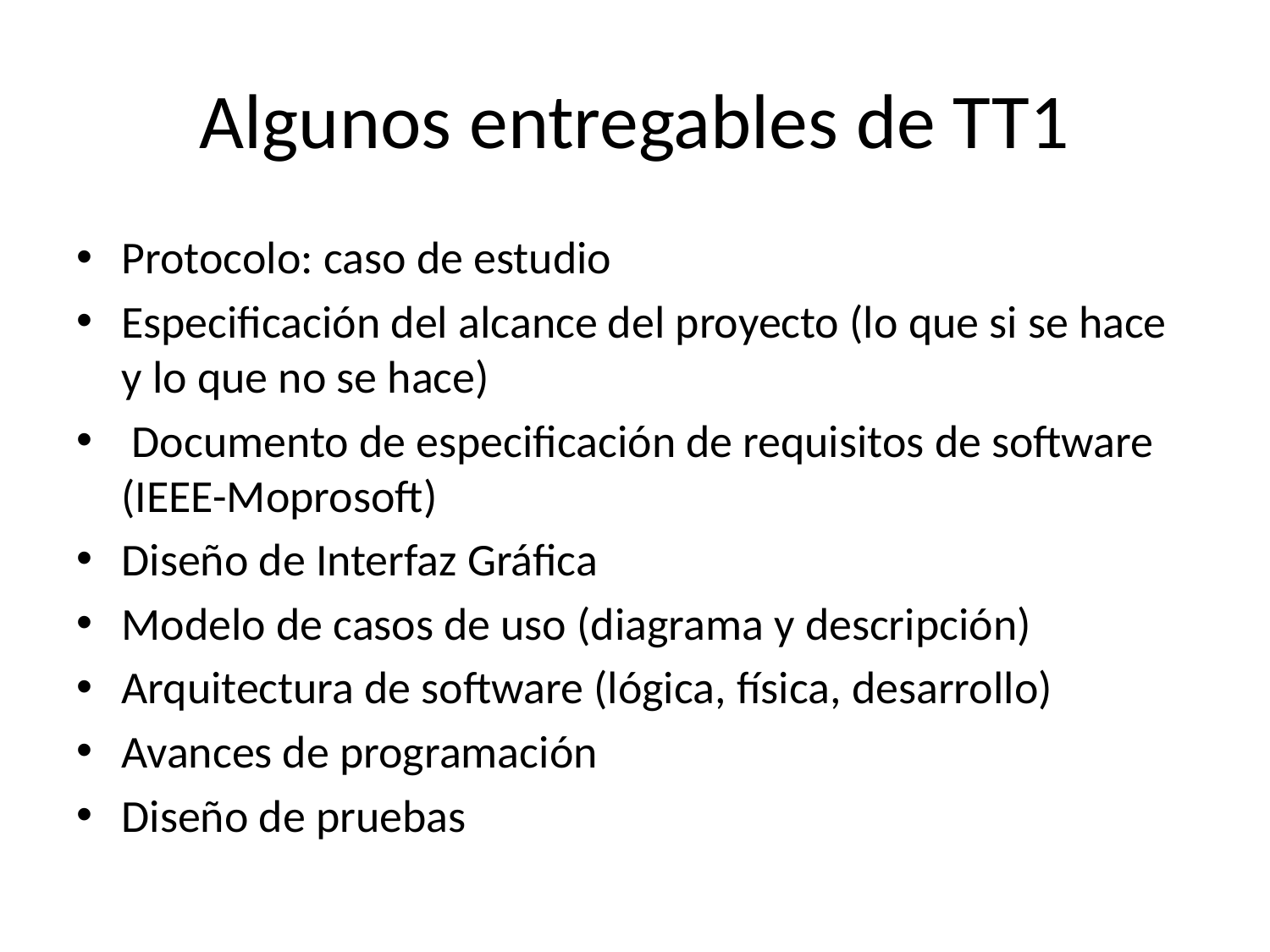

# Algunos entregables de TT1
Protocolo: caso de estudio
Especificación del alcance del proyecto (lo que si se hace y lo que no se hace)
 Documento de especificación de requisitos de software (IEEE-Moprosoft)
Diseño de Interfaz Gráfica
Modelo de casos de uso (diagrama y descripción)
Arquitectura de software (lógica, física, desarrollo)
Avances de programación
Diseño de pruebas